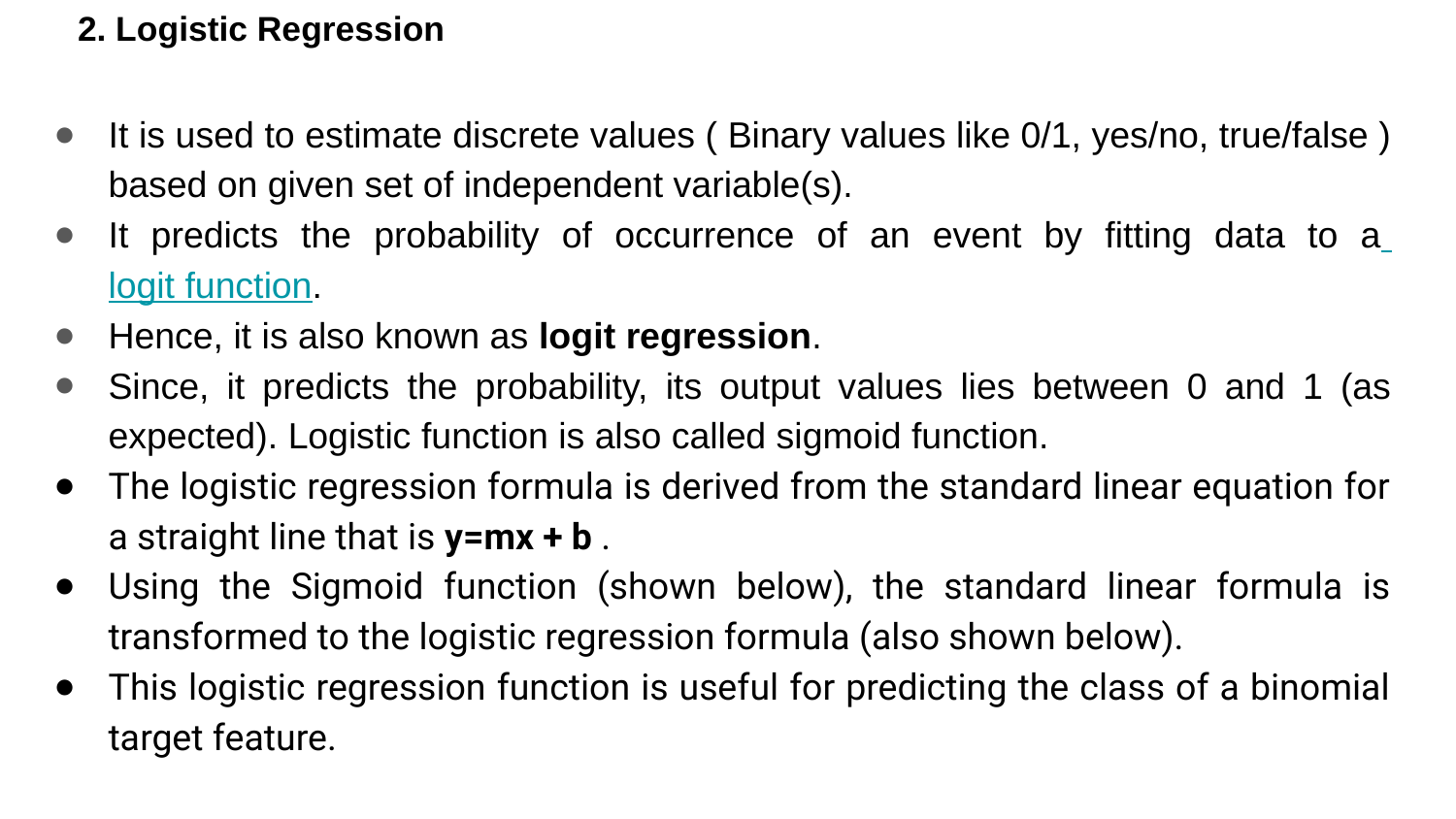

# 2. Logistic Regression
It is used to estimate discrete values ( Binary values like 0/1, yes/no, true/false ) based on given set of independent variable(s).
It predicts the probability of occurrence of an event by fitting data to a logit function.
Hence, it is also known as logit regression.
Since, it predicts the probability, its output values lies between 0 and 1 (as expected). Logistic function is also called sigmoid function.
The logistic regression formula is derived from the standard linear equation for a straight line that is y=mx + b .
Using the Sigmoid function (shown below), the standard linear formula is transformed to the logistic regression formula (also shown below).
This logistic regression function is useful for predicting the class of a binomial target feature.